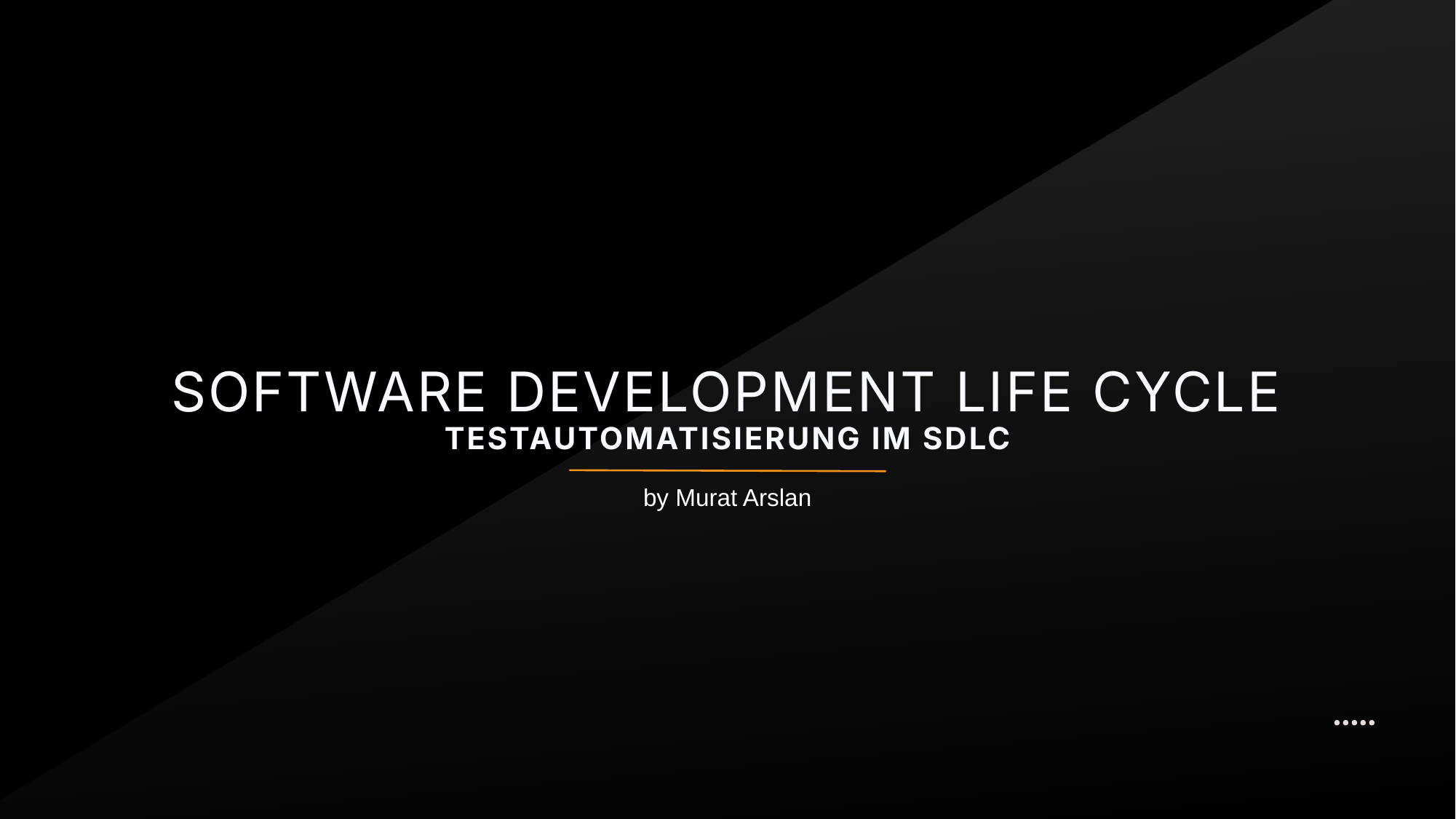

# Software Development Life Cycle Testautomatisierung im SDLC
by Murat Arslan